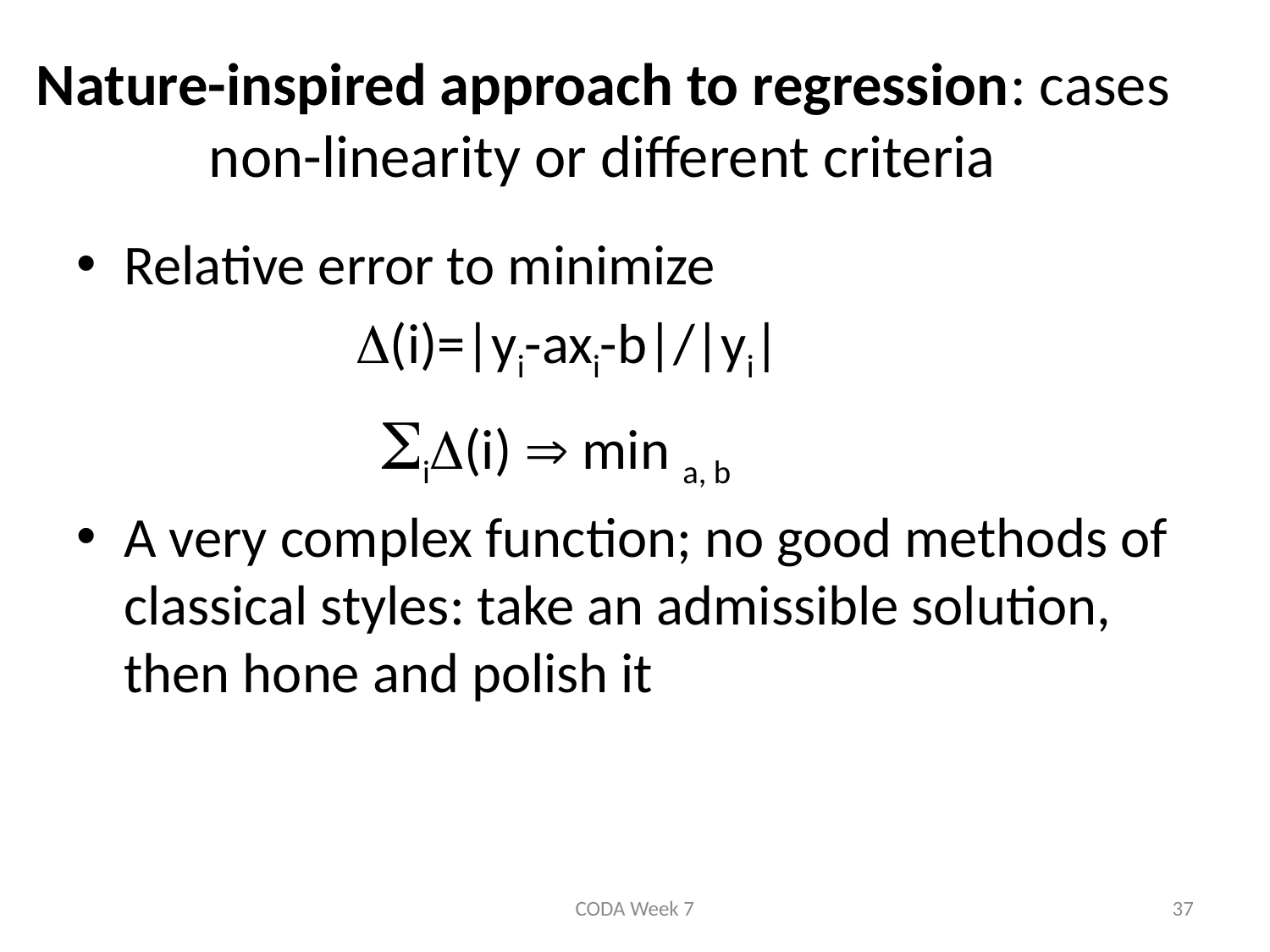

# Nature-inspired approach to regression: cases non-linearity or different criteria
Relative error to minimize
                      Δ(i)=|yi-axi-b|/|yi|
                        ΣiΔ(i) ⇒ min a, b
A very complex function; no good methods of classical styles: take an admissible solution, then hone and polish it
CODA Week 7
37